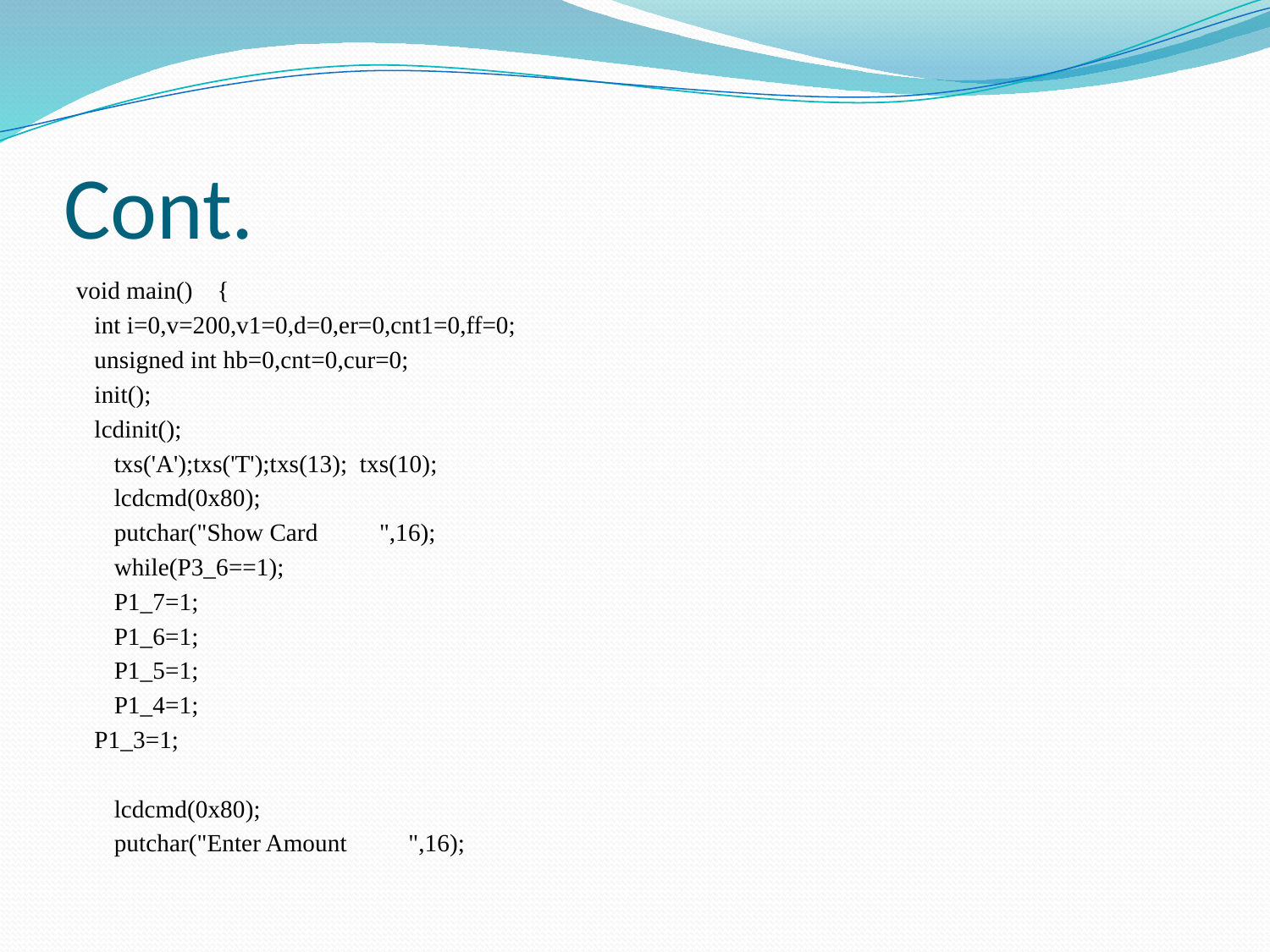

# Cont.
void main()    {
   int i=0,v=200,v1=0,d=0,er=0,cnt1=0,ff=0;
   unsigned int hb=0,cnt=0,cur=0;
   init();
   lcdinit();
	txs('A');txs('T');txs(13);  txs(10);
	lcdcmd(0x80);
	putchar("Show Card          ",16);
	while(P3_6==1);
	P1_7=1;
	P1_6=1;
	P1_5=1;
	P1_4=1;
   P1_3=1;

	lcdcmd(0x80);
	putchar("Enter Amount          ",16);